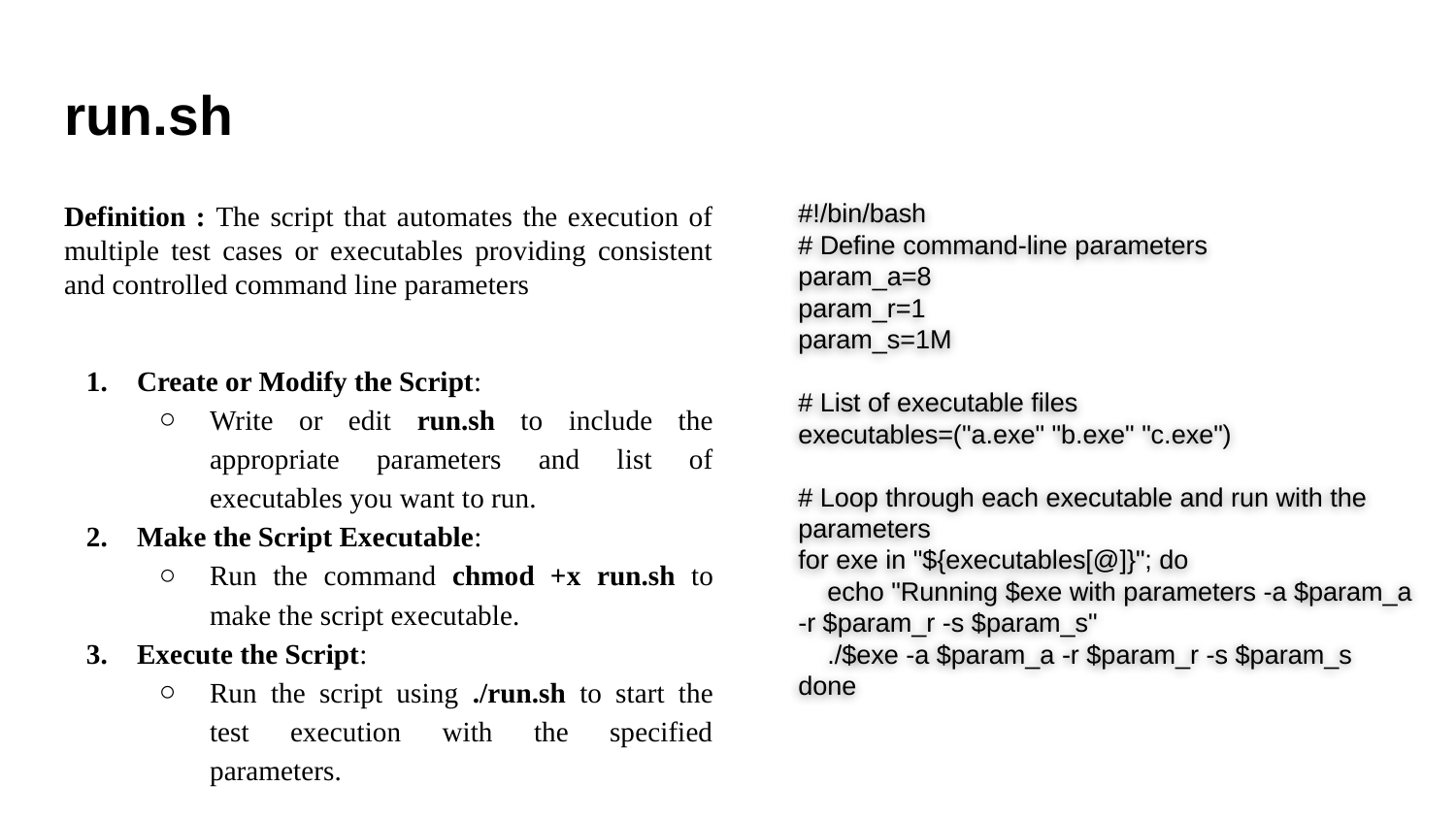

# run.sh
#!/bin/bash
# Define command-line parameters
param_a=8
param_r=1
param_s=1M

# List of executable files
executables=("a.exe" "b.exe" "c.exe")

# Loop through each executable and run with the parameters
for exe in "${executables[@]}"; do
    echo "Running $exe with parameters -a $param_a -r $param_r -s $param_s"
    ./$exe -a $param_a -r $param_r -s $param_s
done

Definition : The script that automates the execution of multiple test cases or executables providing consistent and controlled command line parameters

Create or Modify the Script:
Write or edit run.sh to include the appropriate parameters and list of executables you want to run.
Make the Script Executable:
Run the command chmod +x run.sh to make the script executable.
Execute the Script:
Run the script using ./run.sh to start the test execution with the specified parameters.